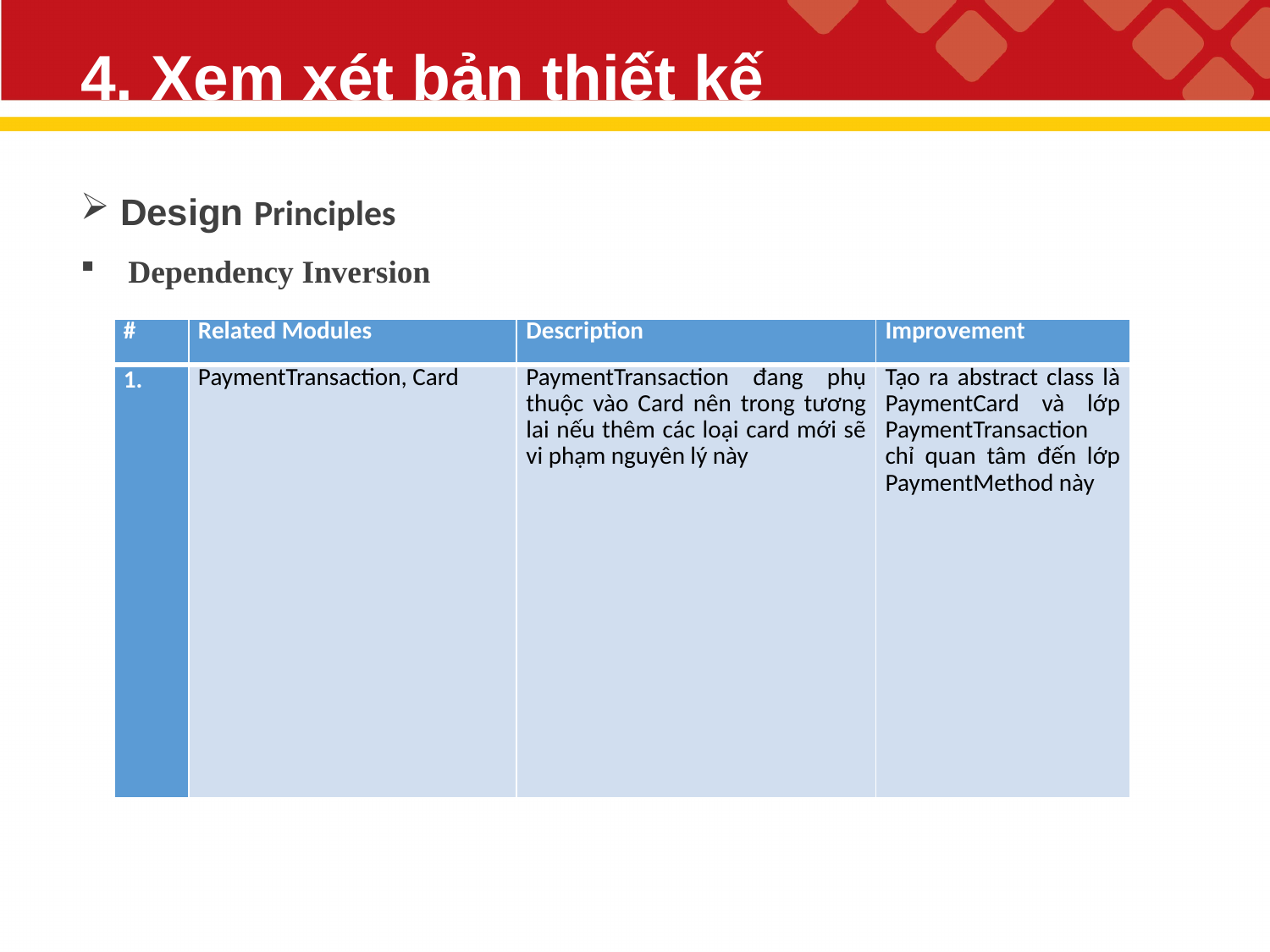

# 4. Xem xét bản thiết kế
 Design Principles
Dependency Inversion

| # | Related Modules | Description | Improvement |
| --- | --- | --- | --- |
|  | PaymentTransaction, Card | PaymentTransaction đang phụ thuộc vào Card nên trong tương lai nếu thêm các loại card mới sẽ vi phạm nguyên lý này | Tạo ra abstract class là PaymentCard và lớp PaymentTransaction chỉ quan tâm đến lớp PaymentMethod này |